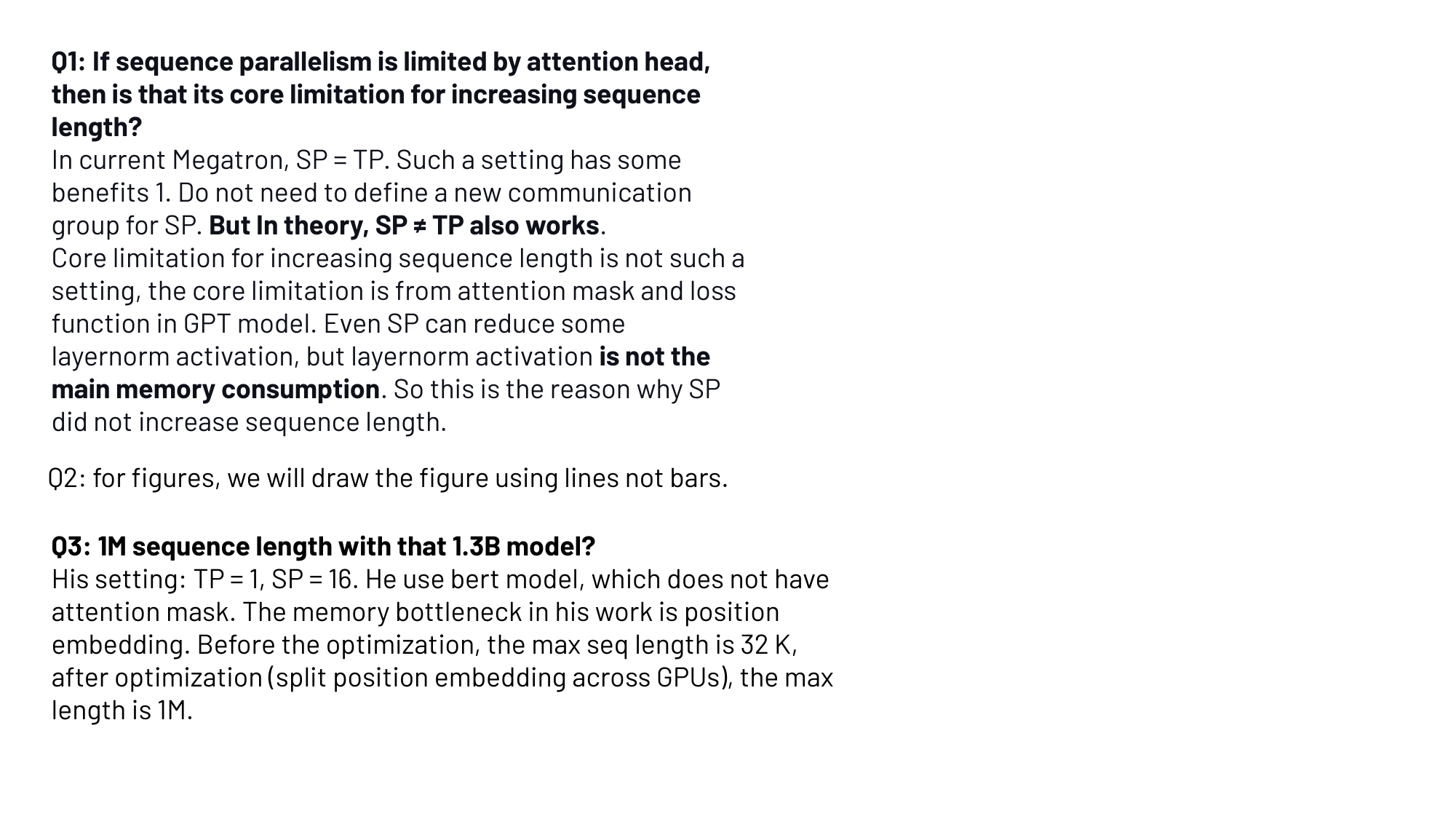

Q1: If sequence parallelism is limited by attention head, then is that its core limitation for increasing sequence length?
In current Megatron, SP = TP. Such a setting has some benefits 1. Do not need to define a new communication group for SP. But In theory, SP ≠ TP also works.
Core limitation for increasing sequence length is not such a setting, the core limitation is from attention mask and loss function in GPT model. Even SP can reduce some layernorm activation, but layernorm activation is not the main memory consumption. So this is the reason why SP did not increase sequence length.
Q2: for figures, we will draw the figure using lines not bars.
Q3: 1M sequence length with that 1.3B model?
His setting: TP = 1, SP = 16. He use bert model, which does not have attention mask. The memory bottleneck in his work is position embedding. Before the optimization, the max seq length is 32 K, after optimization (split position embedding across GPUs), the max length is 1M.